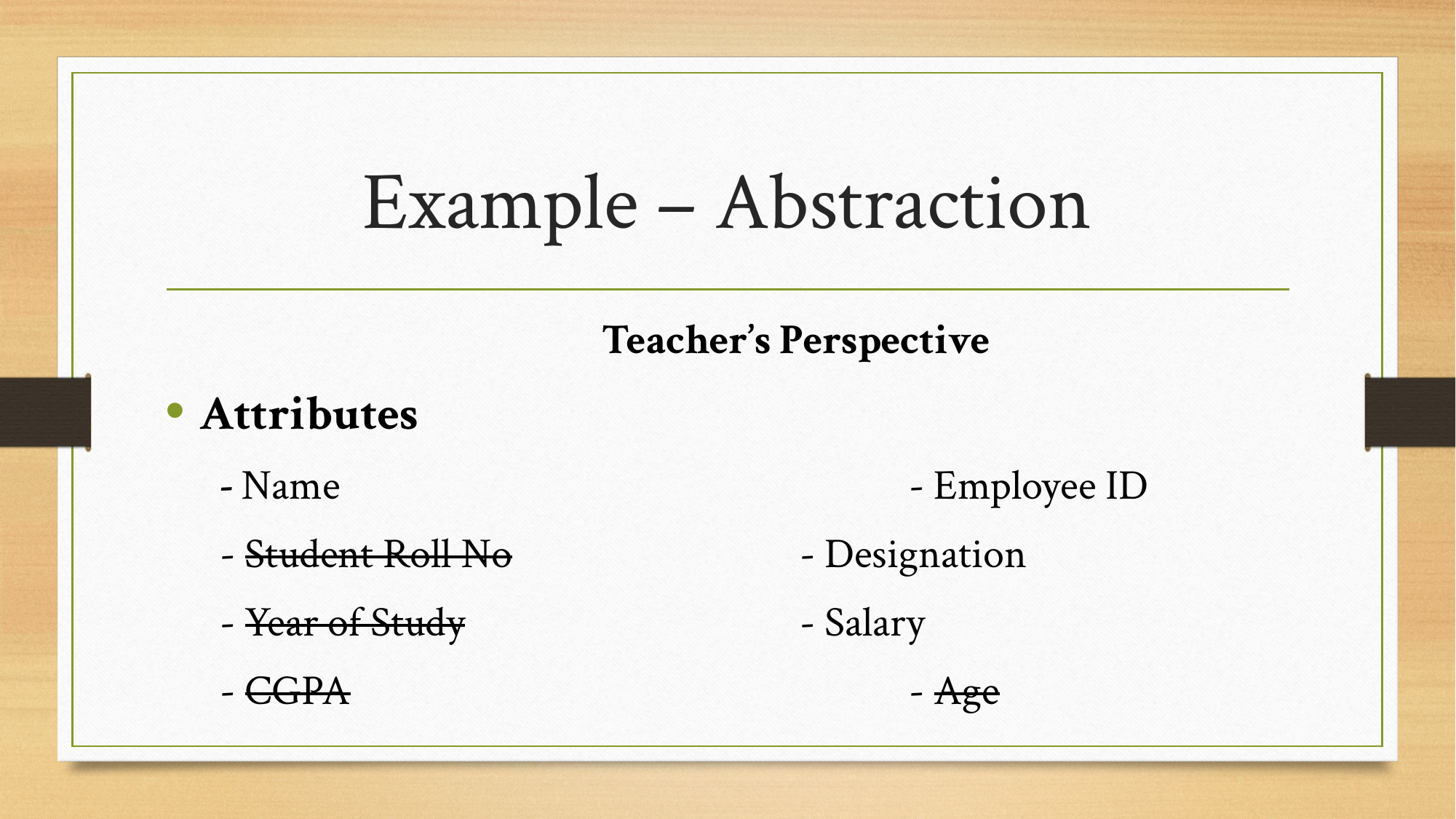

# Example – Abstraction
Teacher’s Perspective
Attributes
- Name						- Employee ID
- Student Roll No			- Designation
- Year of Study				- Salary
- CGPA						- Age